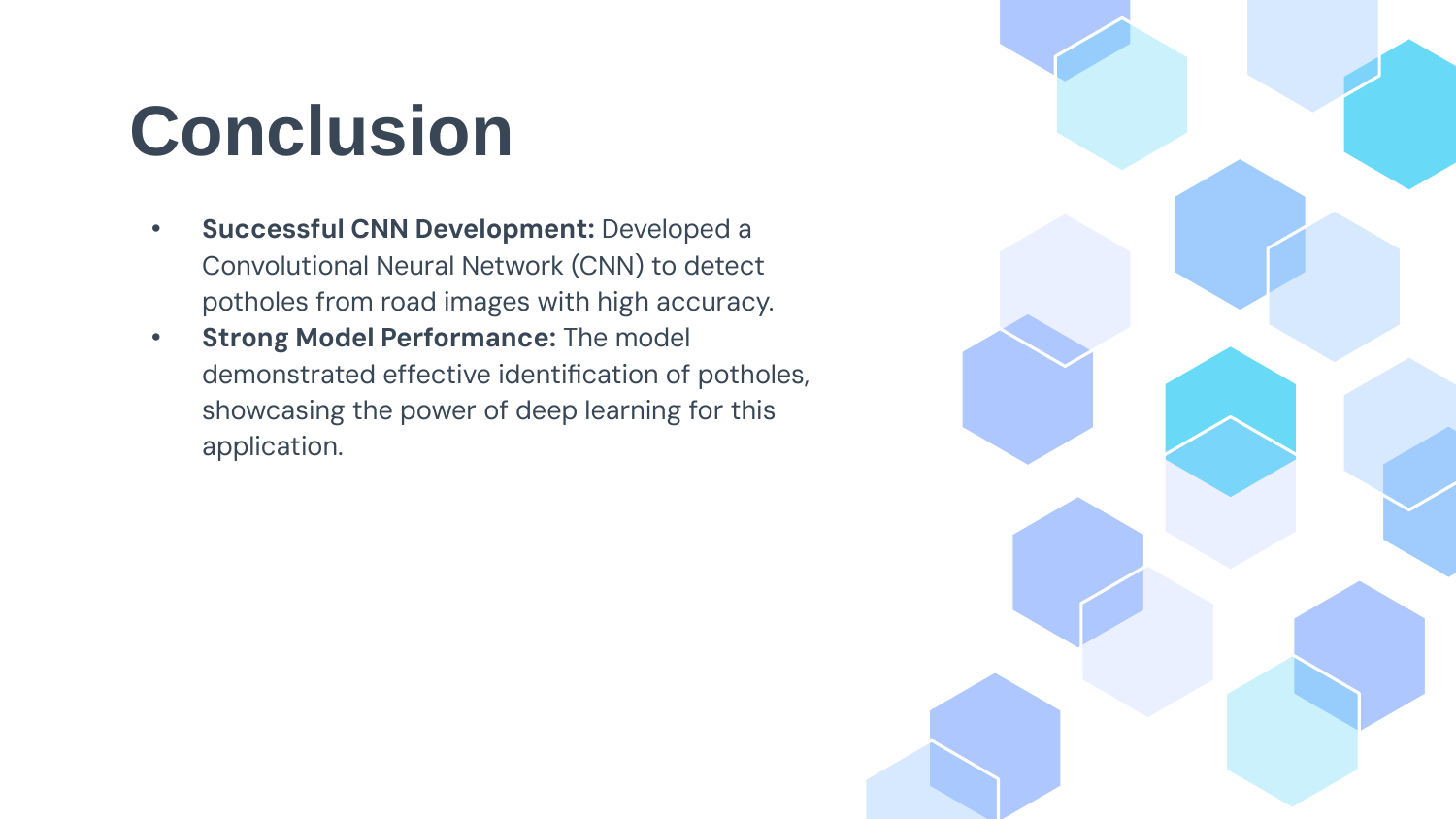

# Conclusion
Successful CNN Development: Developed a Convolutional Neural Network (CNN) to detect potholes from road images with high accuracy.
Strong Model Performance: The model demonstrated effective identification of potholes, showcasing the power of deep learning for this application.